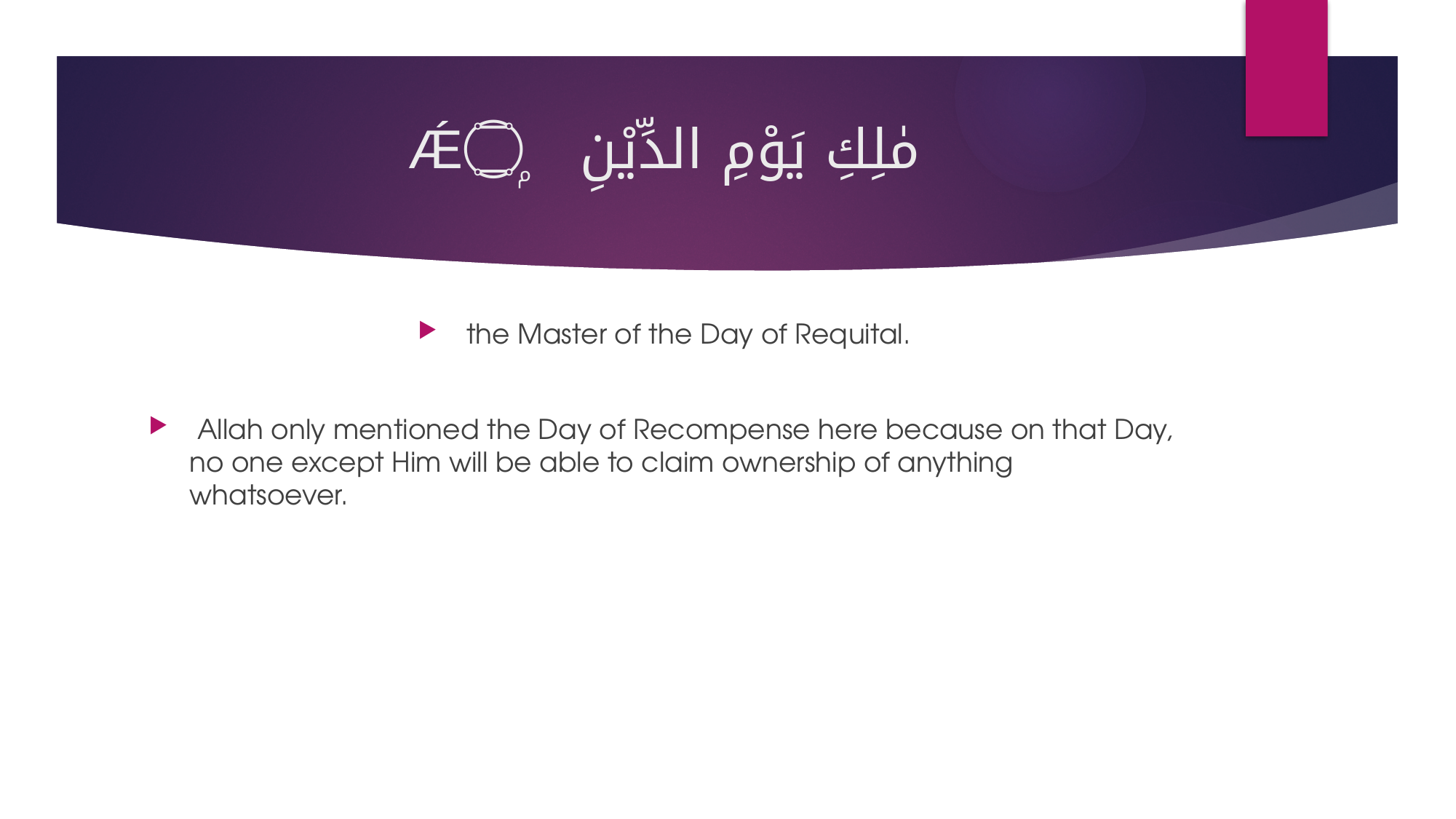

# مٰلِكِ يَوْمِ الدِّيْنِ   Ǽ۝ۭ
 the Master of the Day of Requital.

 Allah only mentioned the Day of Recompense here because on that Day, no one except Him will be able to claim ownership of anything whatsoever.